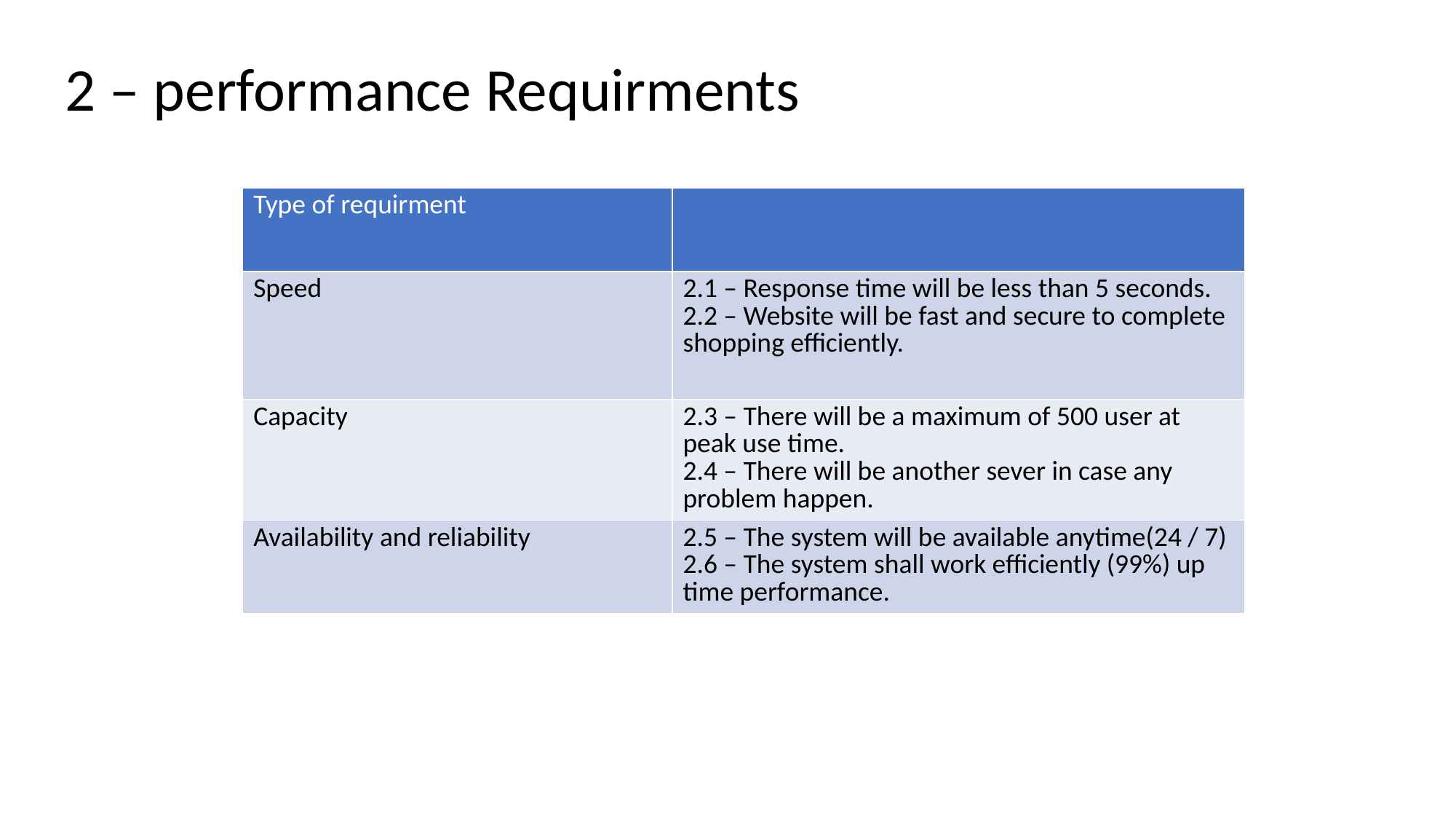

# 2 – performance Requirments
| Type of requirment |  |
| --- | --- |
| Speed | 2.1 – Response time will be less than 5 seconds. 2.2 – Website will be fast and secure to complete shopping efficiently. |
| Capacity | 2.3 – There will be a maximum of 500 user at peak use time. 2.4 – There will be another sever in case any problem happen. |
| Availability and reliability | 2.5 – The system will be available anytime(24 / 7) 2.6 – The system shall work efficiently (99%) up time performance. |